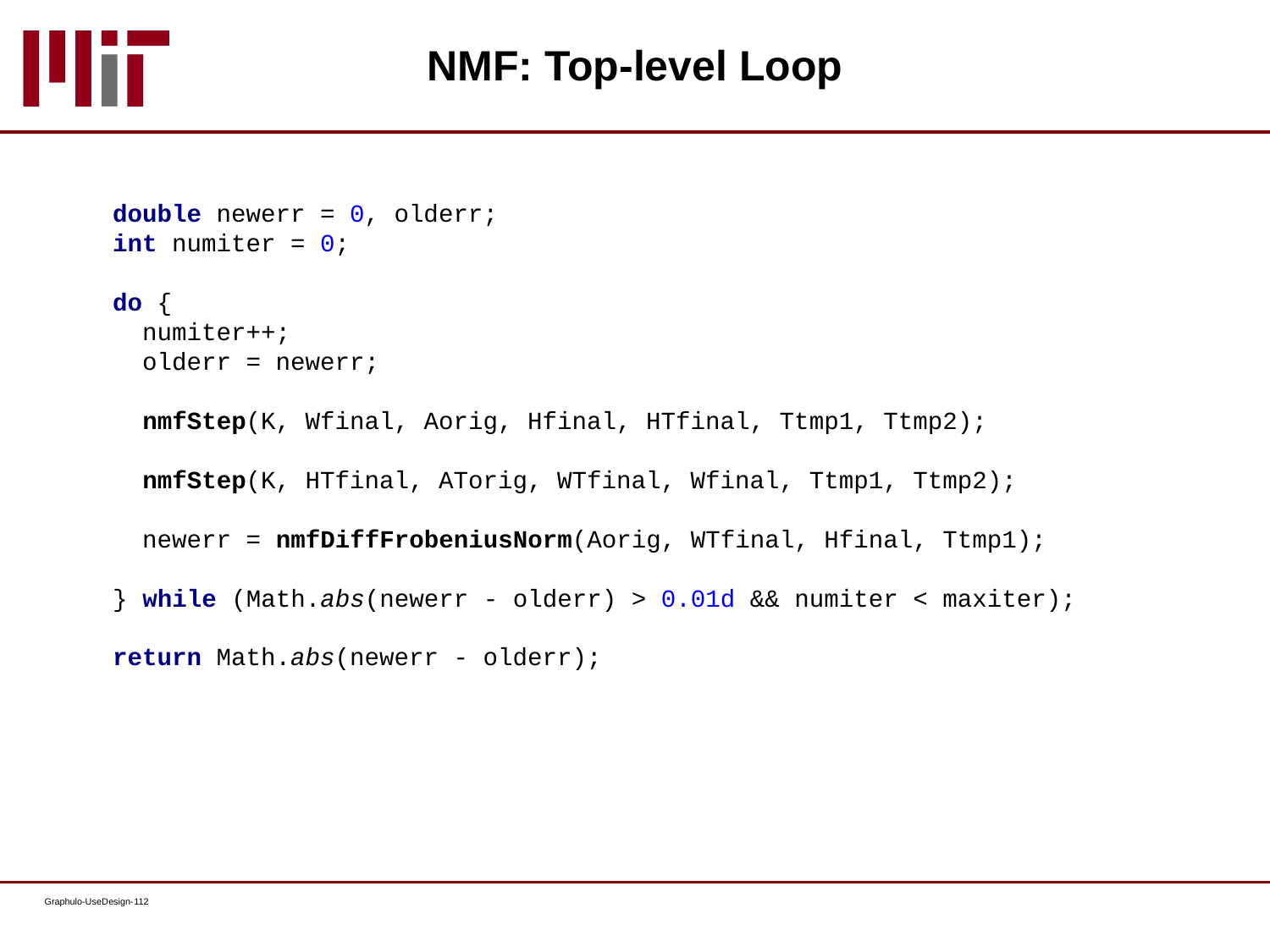

# NMF: Top-level Loop
double newerr = 0, olderr;
int numiter = 0;
do {
  numiter++;
  olderr = newerr;
  nmfStep(K, Wfinal, Aorig, Hfinal, HTfinal, Ttmp1, Ttmp2);
  nmfStep(K, HTfinal, ATorig, WTfinal, Wfinal, Ttmp1, Ttmp2);
  newerr = nmfDiffFrobeniusNorm(Aorig, WTfinal, Hfinal, Ttmp1);
} while (Math.abs(newerr - olderr) > 0.01d && numiter < maxiter);
return Math.abs(newerr - olderr);